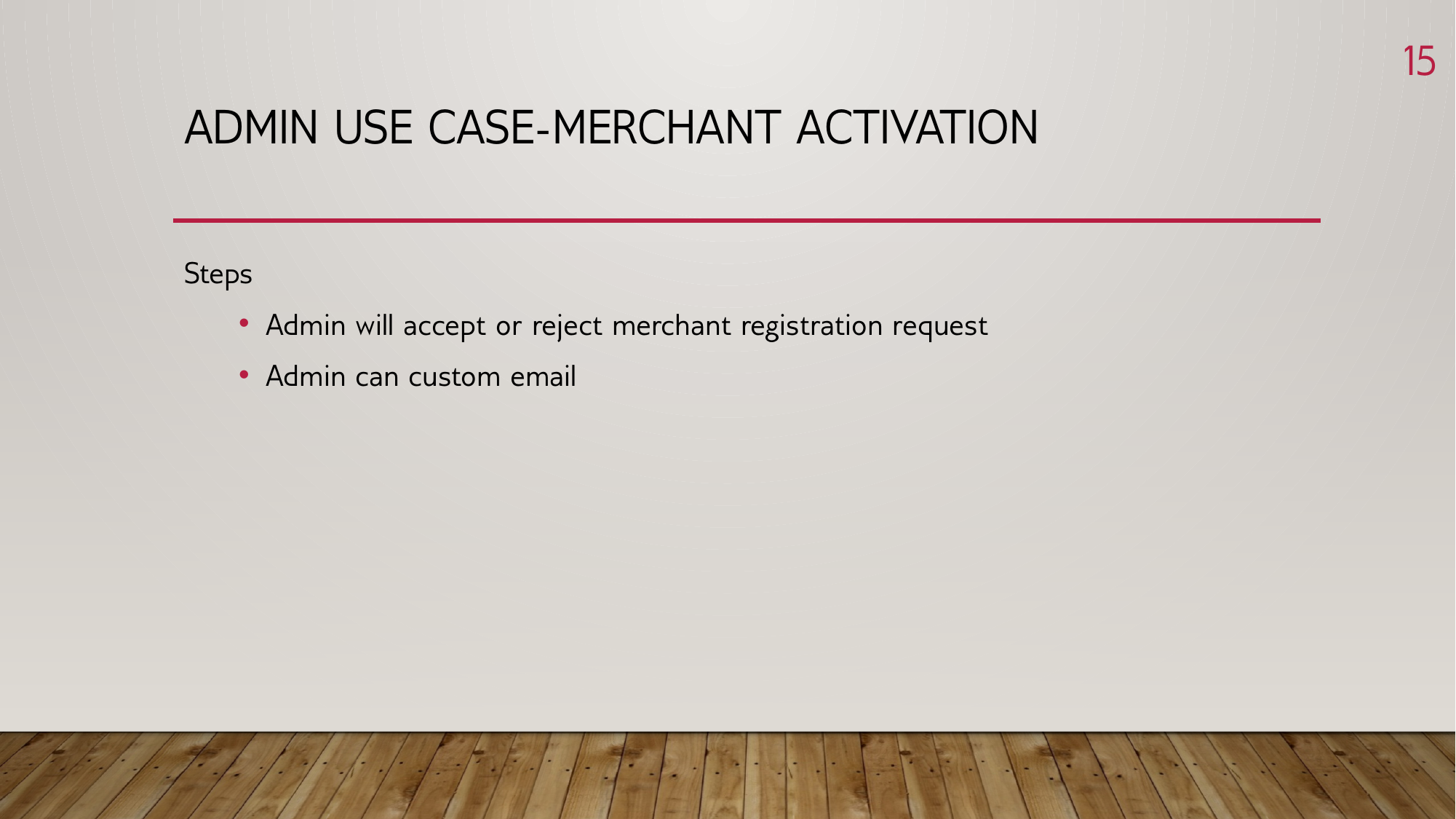

15
# Admin use case-merchant activation
Steps
Admin will accept or reject merchant registration request
Admin can custom email